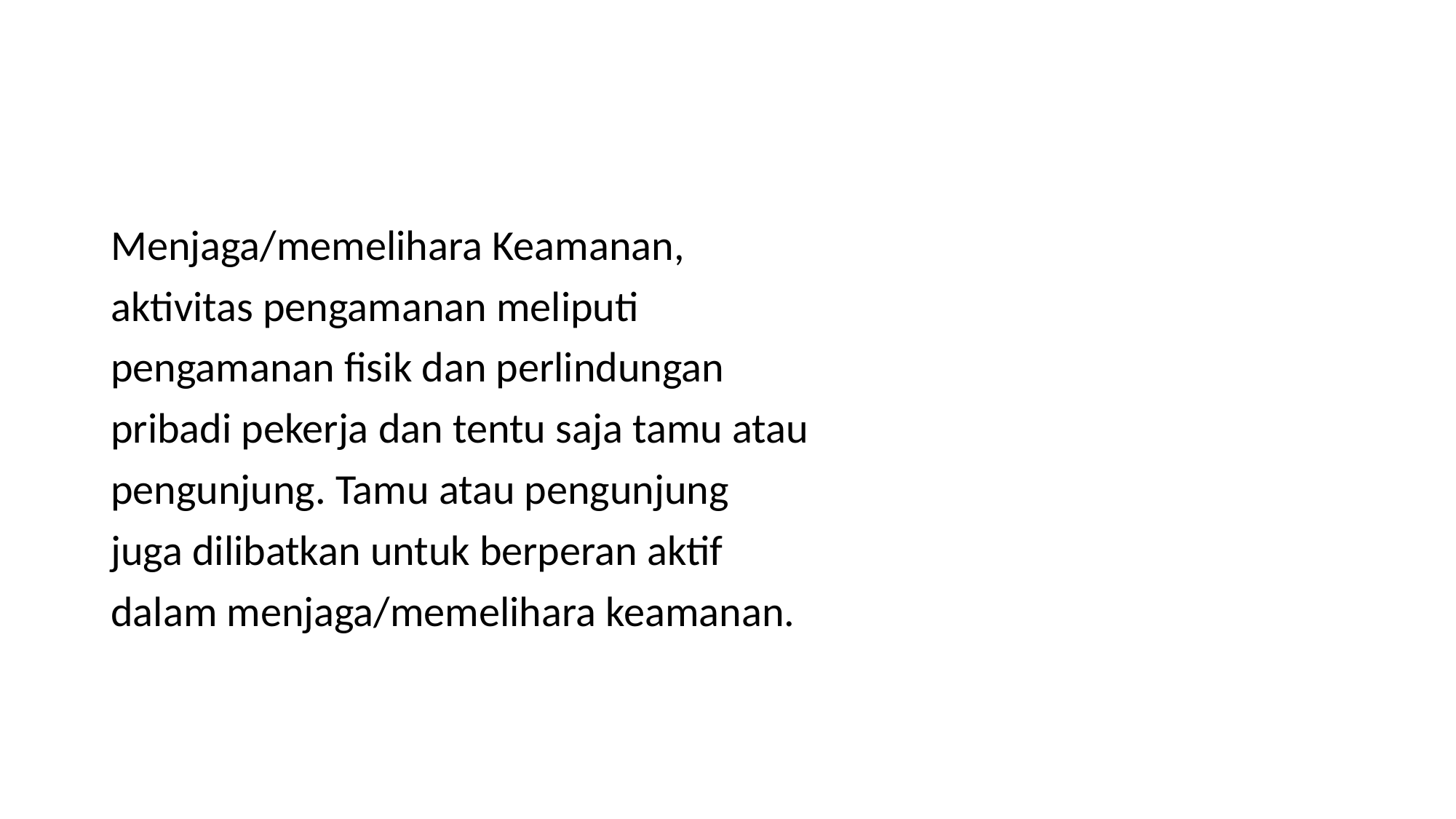

#
Menjaga/memelihara Keamanan,
aktivitas pengamanan meliputi
pengamanan fisik dan perlindungan
pribadi pekerja dan tentu saja tamu atau
pengunjung. Tamu atau pengunjung
juga dilibatkan untuk berperan aktif
dalam menjaga/memelihara keamanan.